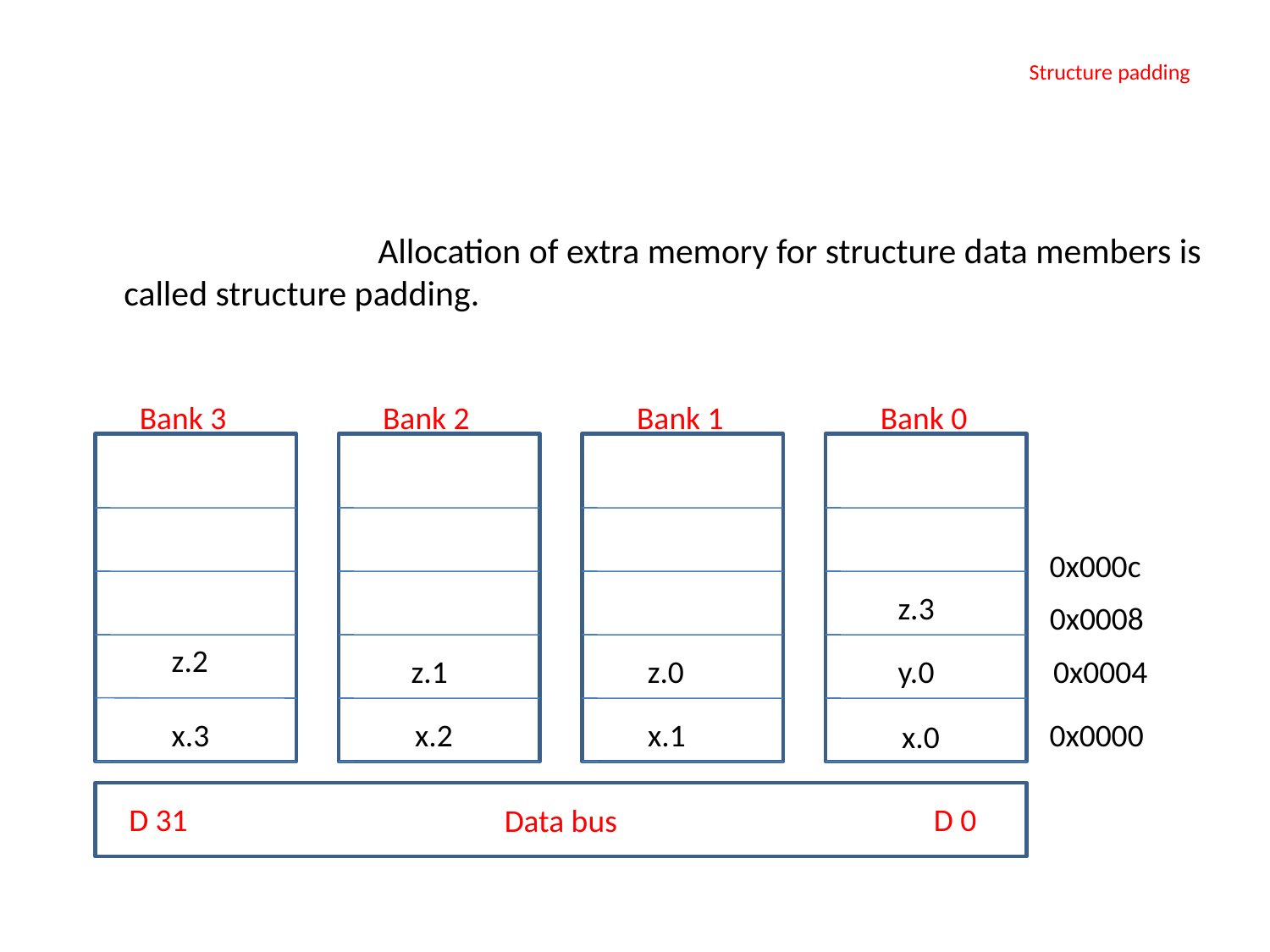

# Structure padding
			Allocation of extra memory for structure data members is called structure padding.

Bank 3
Bank 2
Bank 1
Bank 0

Allocation

0x000c
 z.3
0x0008
   z.2
 z.1
z.0
 y.0
  0x0004
   x.3
   x.2
   x.1
0x0000
   x.0
Data bus
D 31
D 0